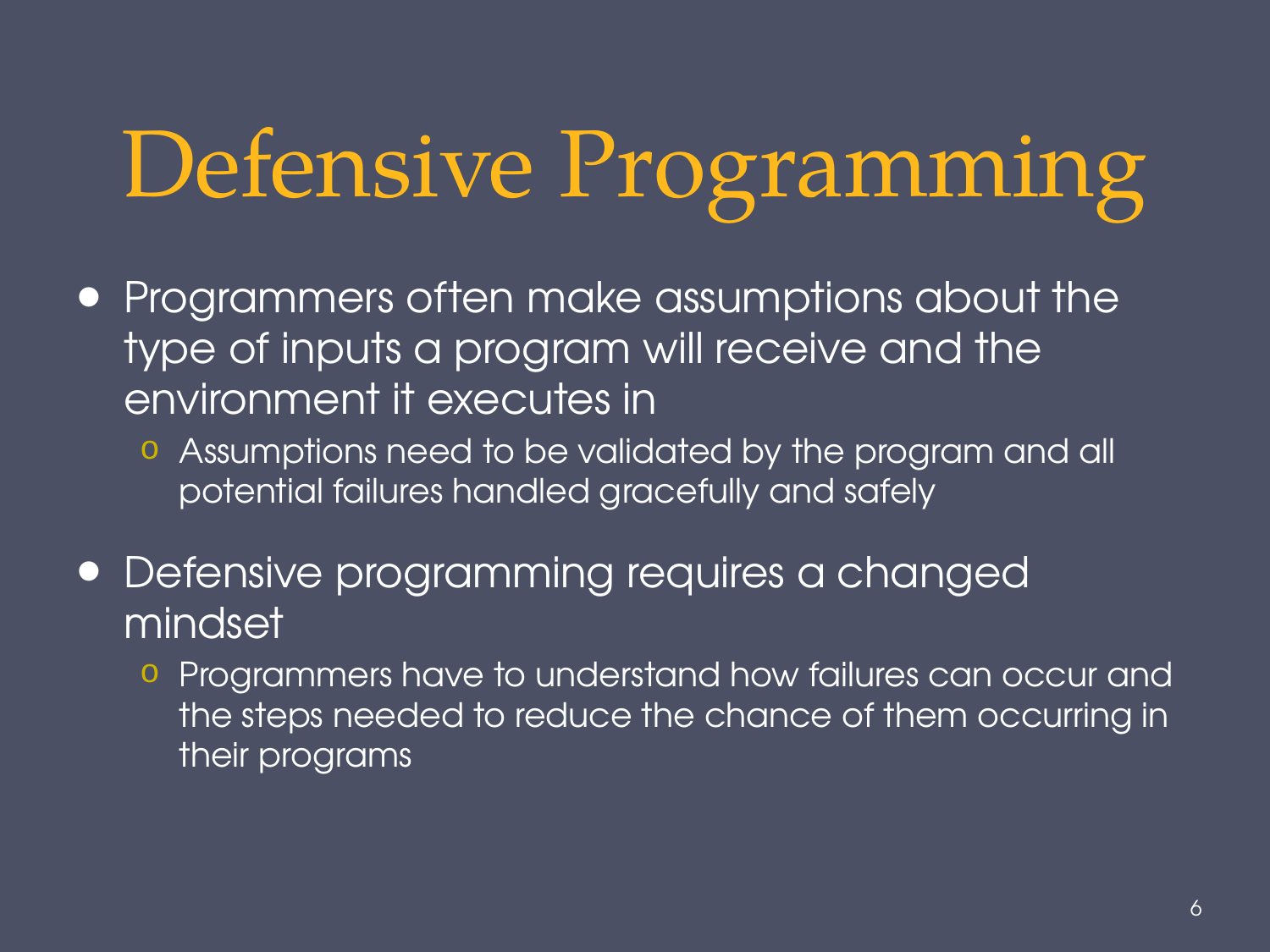

# Defensive Programming
Programmers often make assumptions about the type of inputs a program will receive and the environment it executes in
Assumptions need to be validated by the program and all potential failures handled gracefully and safely
Defensive programming requires a changed mindset
Programmers have to understand how failures can occur and the steps needed to reduce the chance of them occurring in their programs
6